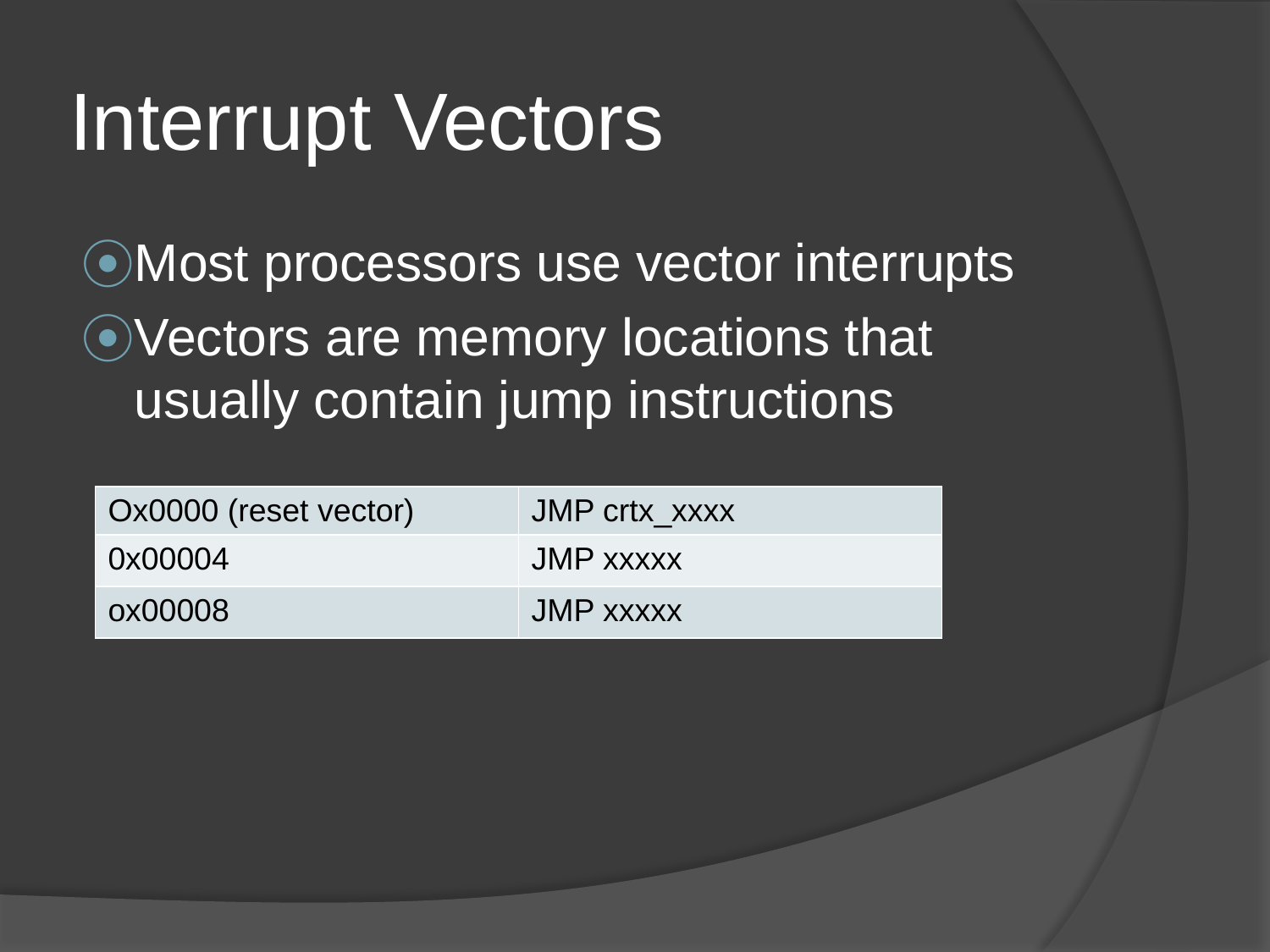

# Interrupt Vectors
Most processors use vector interrupts
Vectors are memory locations that usually contain jump instructions

| Ox0000 (reset vector) | JMP crtx\_xxxx |
| --- | --- |
| 0x00004 | JMP xxxxx |
| ox00008 | JMP xxxxx |